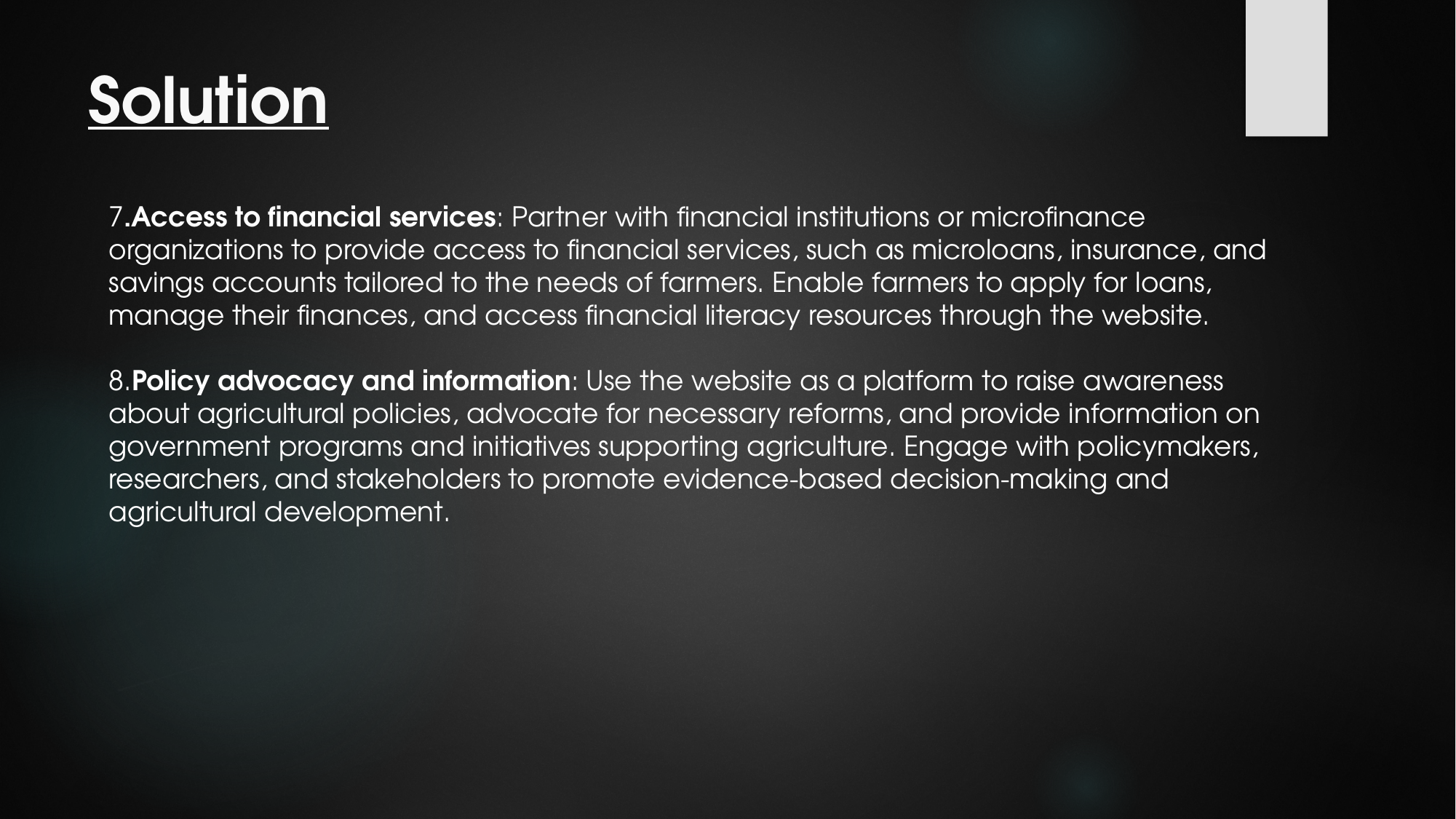

# Solution
7.Access to financial services: Partner with financial institutions or microfinance organizations to provide access to financial services, such as microloans, insurance, and savings accounts tailored to the needs of farmers. Enable farmers to apply for loans, manage their finances, and access financial literacy resources through the website.

8.Policy advocacy and information: Use the website as a platform to raise awareness about agricultural policies, advocate for necessary reforms, and provide information on government programs and initiatives supporting agriculture. Engage with policymakers, researchers, and stakeholders to promote evidence-based decision-making and agricultural development.